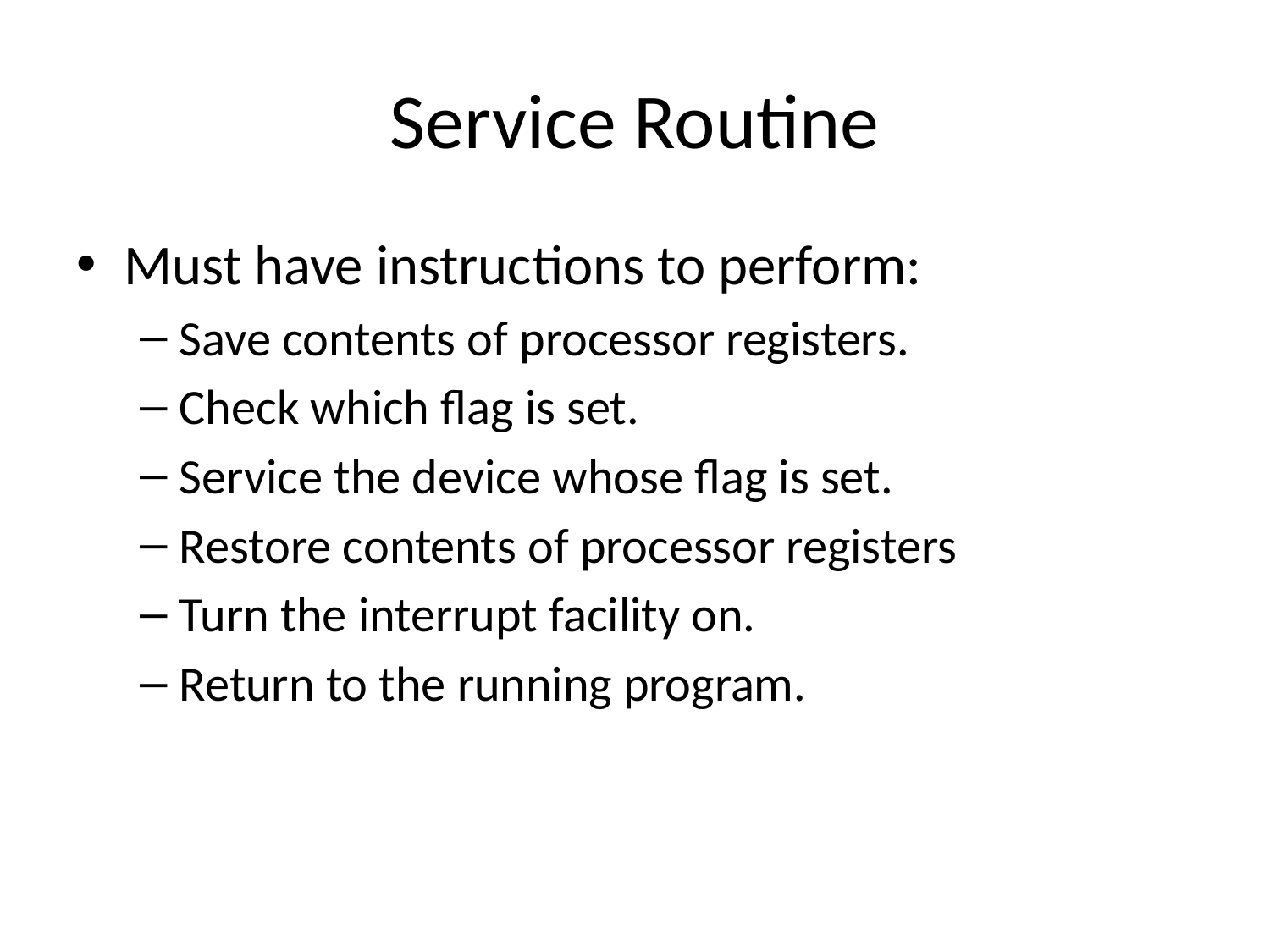

# Service Routine
Must have instructions to perform:
Save contents of processor registers.
Check which flag is set.
Service the device whose flag is set.
Restore contents of processor registers
Turn the interrupt facility on.
Return to the running program.